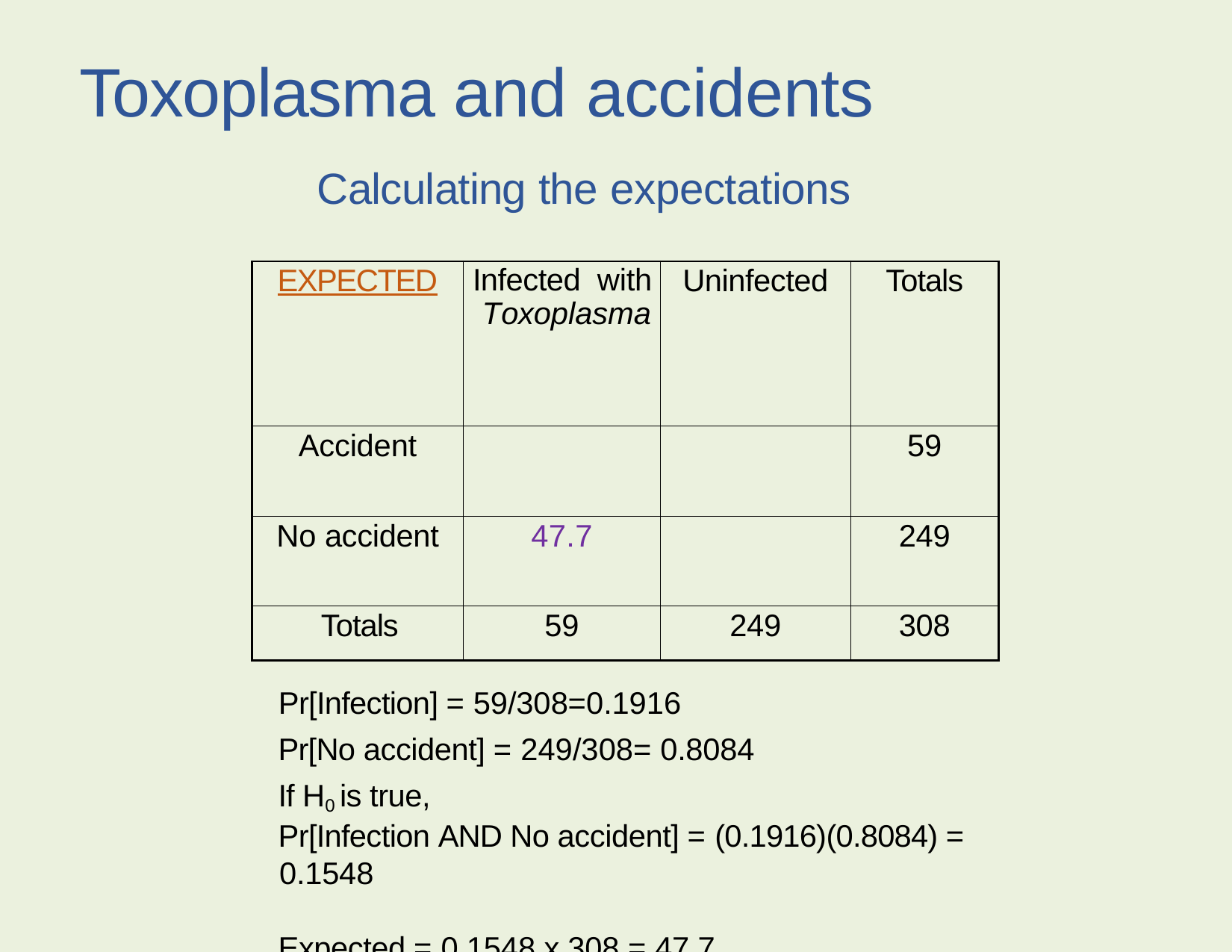

Toxoplasma and accidents
Calculating the expectations
| EXPECTED | Infected with Toxoplasma | Uninfected | Totals |
| --- | --- | --- | --- |
| Accident |  |  | 59 |
| No accident | 47.7 |  | 249 |
| Totals | 59 | 249 | 308 |
Pr[Infection] = 59/308=0.1916
Pr[No accident] = 249/308= 0.8084
If H0 is true,
Pr[Infection AND No accident] = (0.1916)(0.8084) = 0.1548

Expected = 0.1548 x 308 = 47.7